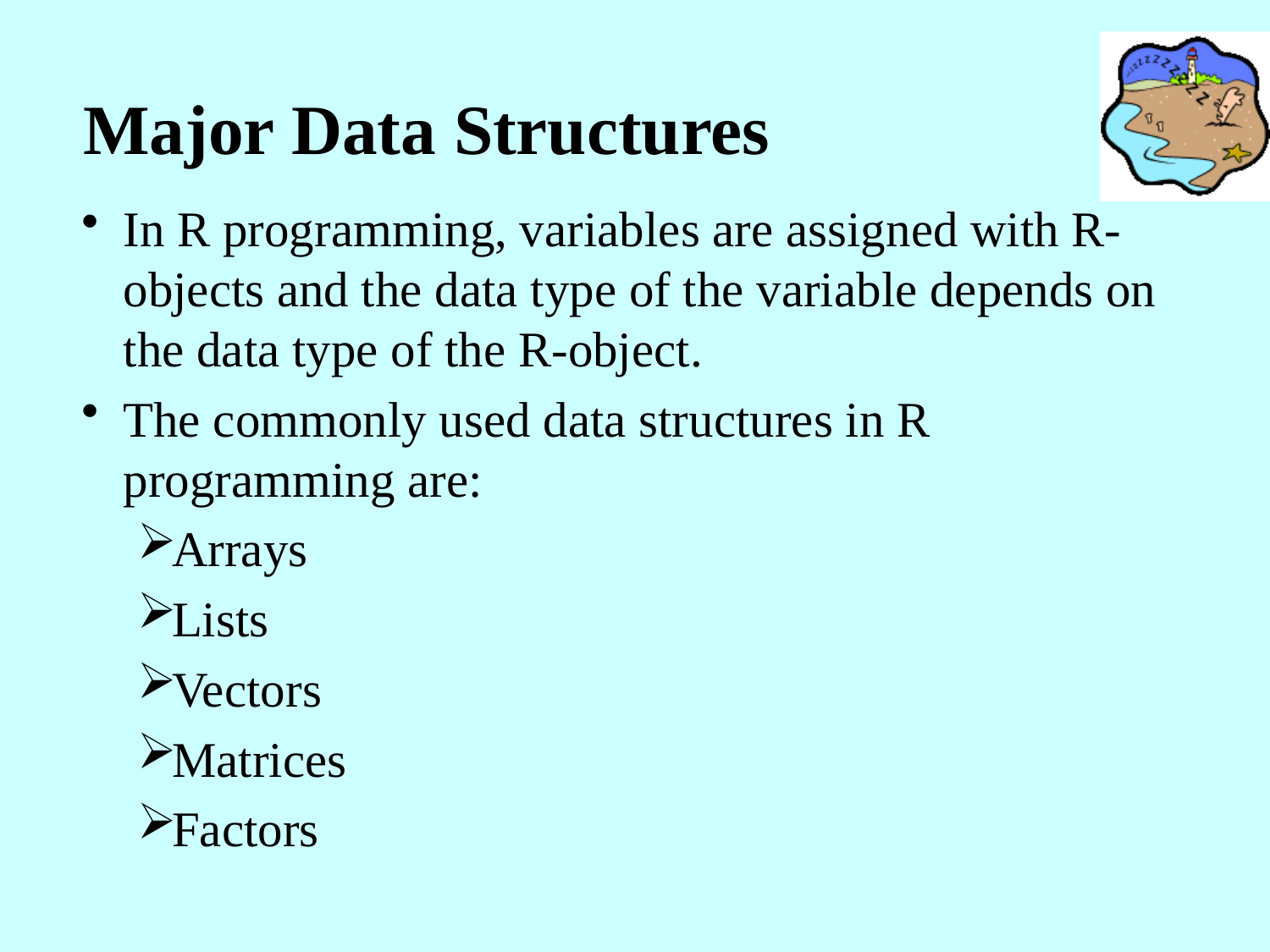

# Major Data Structures
In R programming, variables are assigned with R-objects and the data type of the variable depends on the data type of the R-object.
The commonly used data structures in R programming are:
Arrays
Lists
Vectors
Matrices
Factors